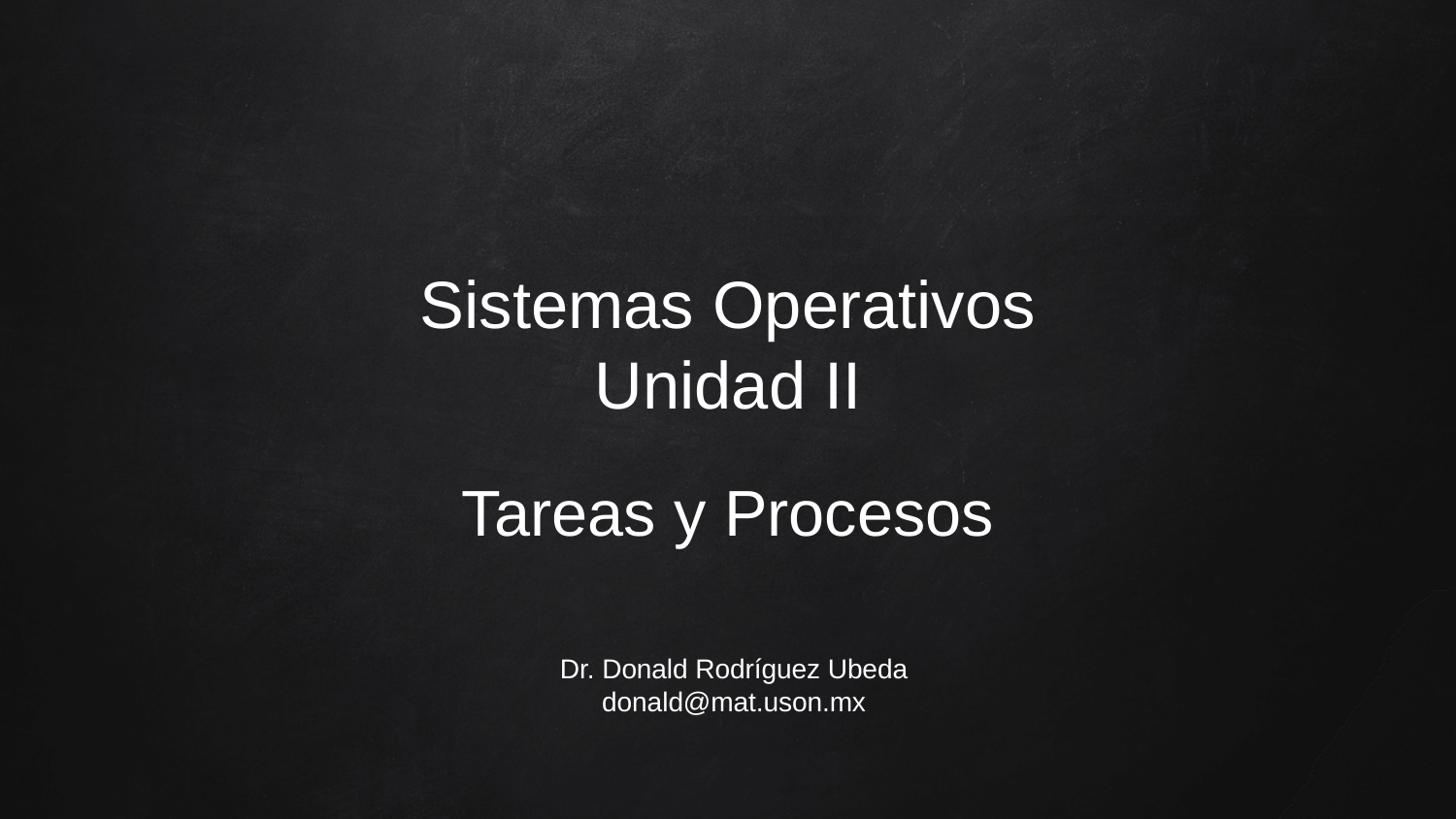

Sistemas Operativos
Unidad II
Tareas y Procesos
Dr. Donald Rodríguez Ubeda
donald@mat.uson.mx